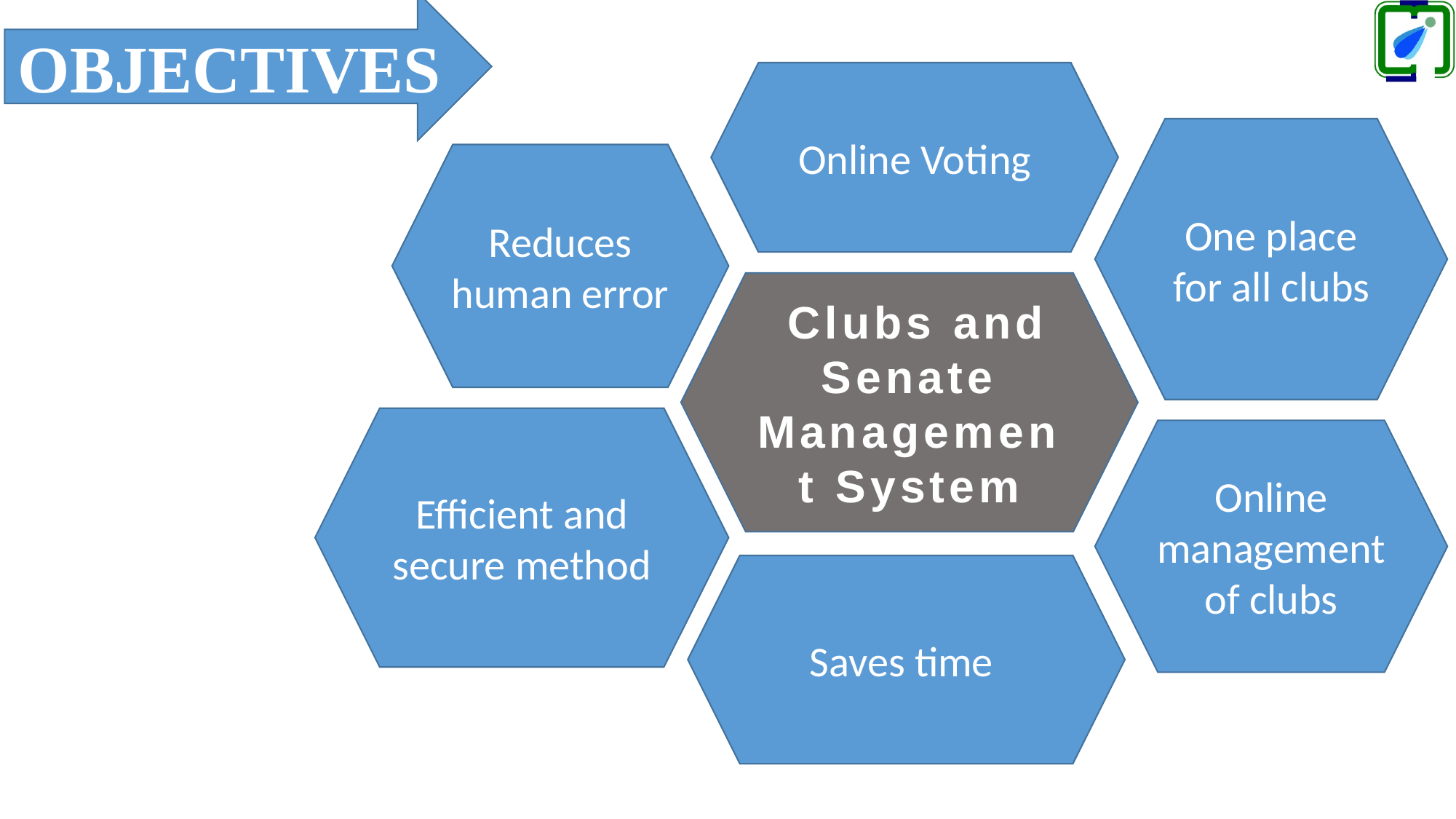

OBJECTIVES
Online Voting
One place for all clubs
Reduces human error
 Clubs and Senate Management System
Efficient and secure method
Online management of clubs
Saves time